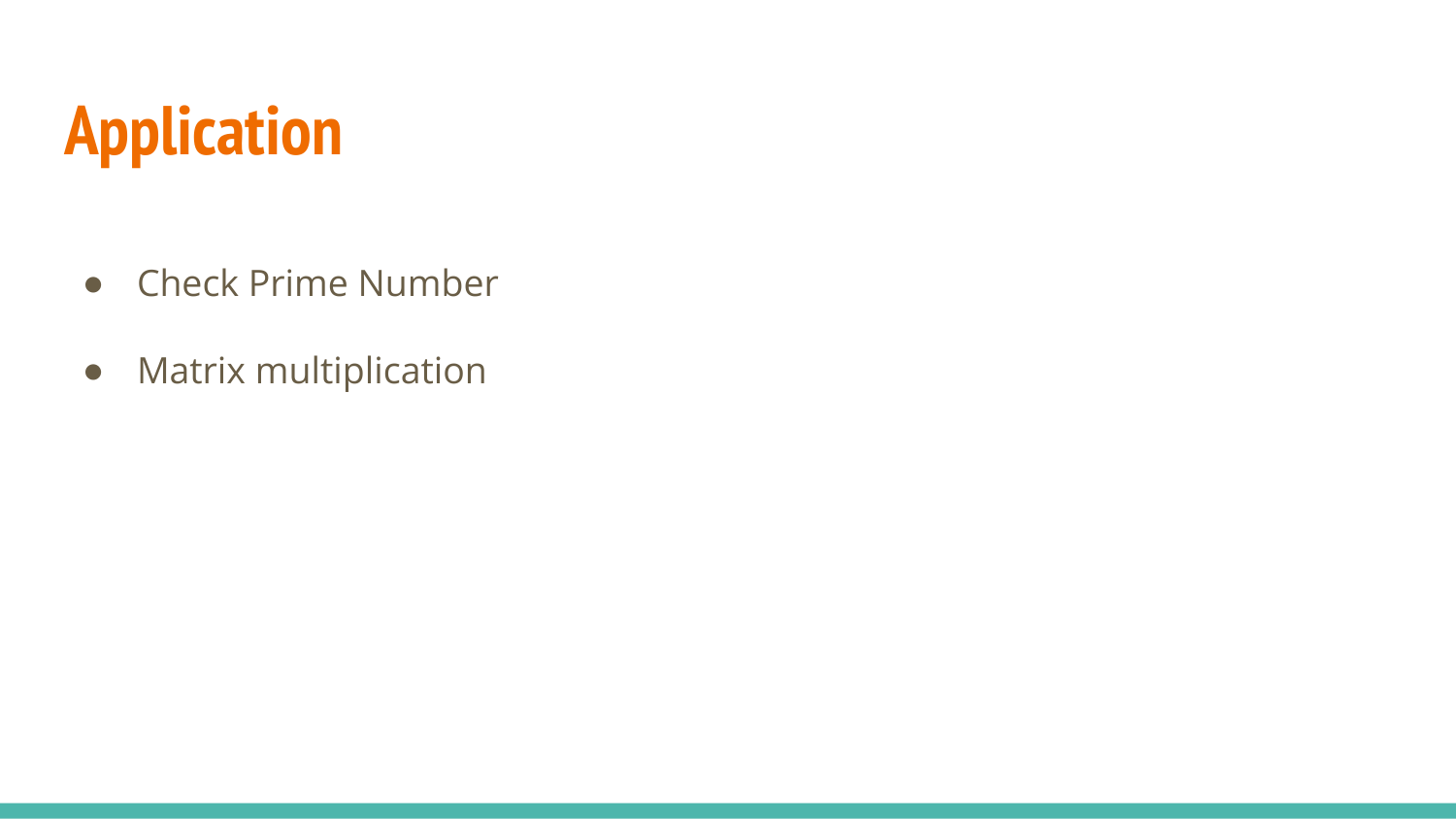

# Application

Check Prime Number
Matrix multiplication